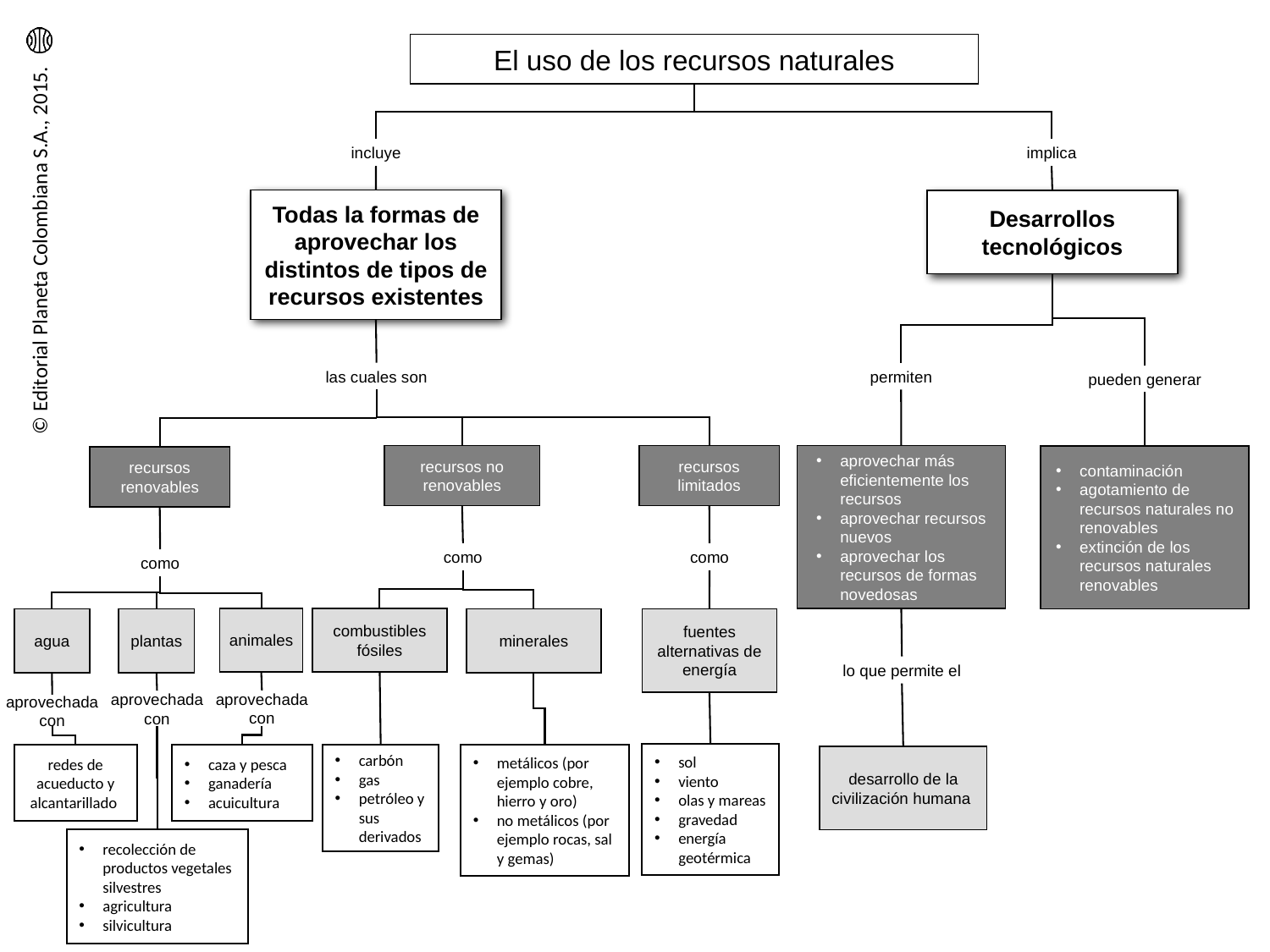

El uso de los recursos naturales
incluye
implica
Todas la formas de aprovechar los distintos de tipos de recursos existentes
Desarrollos tecnológicos
las cuales son
permiten
pueden generar
recursos no renovables
recursos limitados
aprovechar más eficientemente los recursos
aprovechar recursos nuevos
aprovechar los recursos de formas novedosas
contaminación
agotamiento de recursos naturales no renovables
extinción de los recursos naturales renovables
recursos renovables
como
como
como
animales
combustibles fósiles
fuentes alternativas de energía
plantas
minerales
agua
lo que permite el
aprovechada con
aprovechada con
aprovechada con
sol
viento
olas y mareas
gravedad
energía geotérmica
metálicos (por ejemplo cobre, hierro y oro)
no metálicos (por ejemplo rocas, sal y gemas)
carbón
gas
petróleo y sus derivados
redes de acueducto y alcantarillado
caza y pesca
ganadería
acuicultura
desarrollo de la civilización humana
recolección de productos vegetales silvestres
agricultura
silvicultura